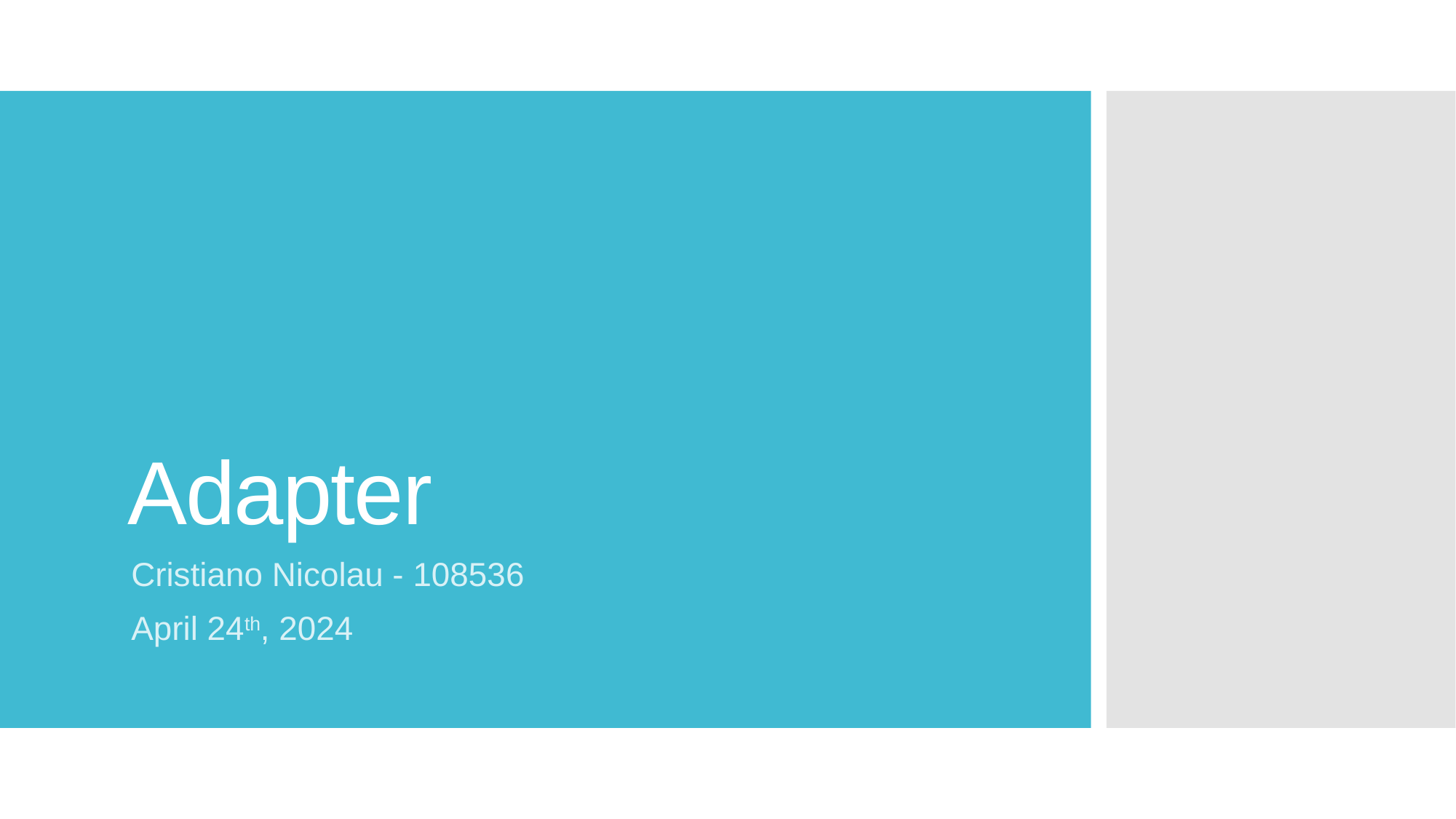

# Adapter
Cristiano Nicolau - 108536
April 24th, 2024